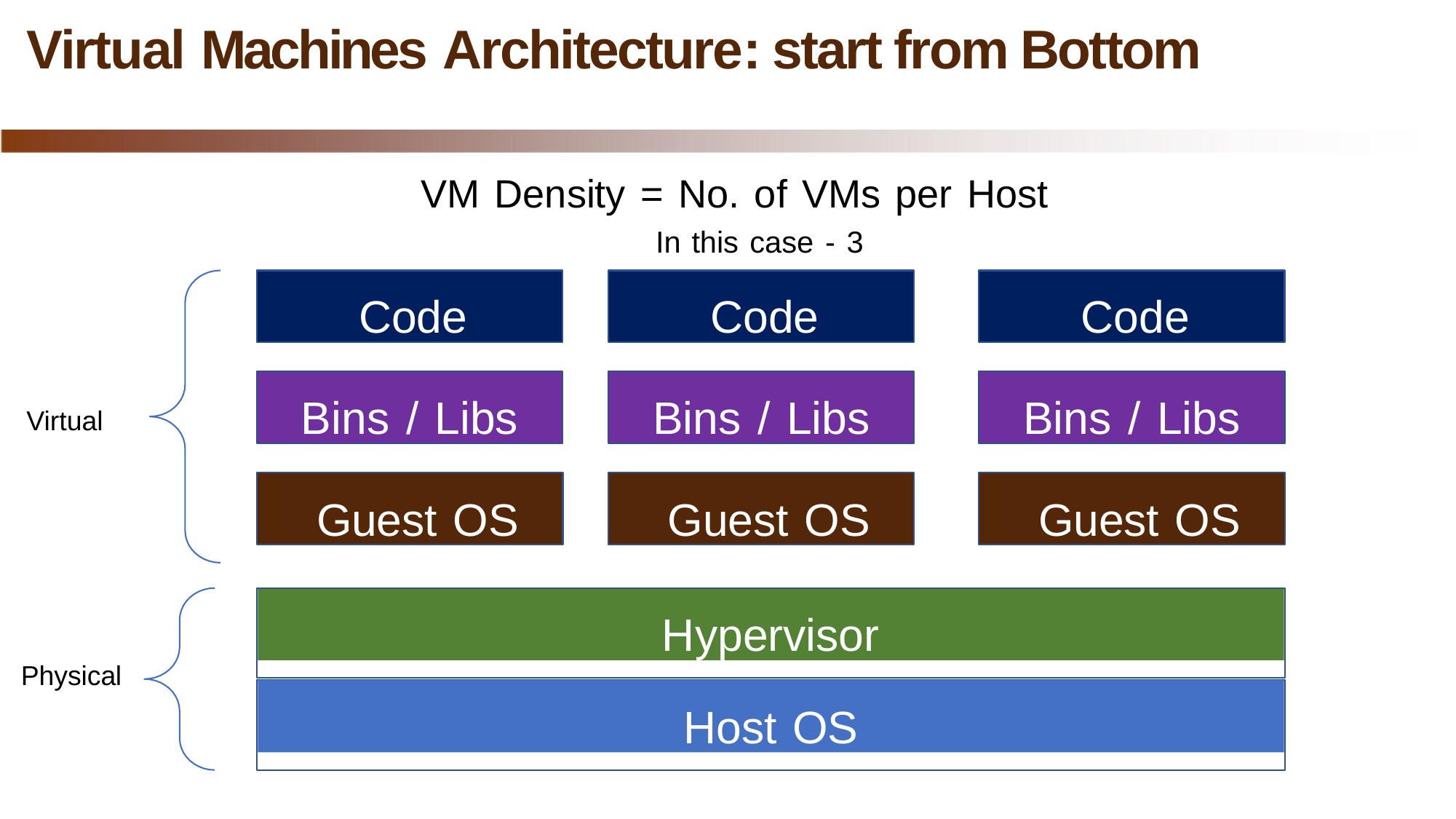

# Virtual Machines Architecture: start from Bottom
VM Density = No. of VMs per Host
In this case - 3

Code
Code
Code
Bins / Libs
Bins / Libs
Bins / Libs
Virtual
Guest OS
Guest OS
Guest OS

Hypervisor
Physical
Host OS